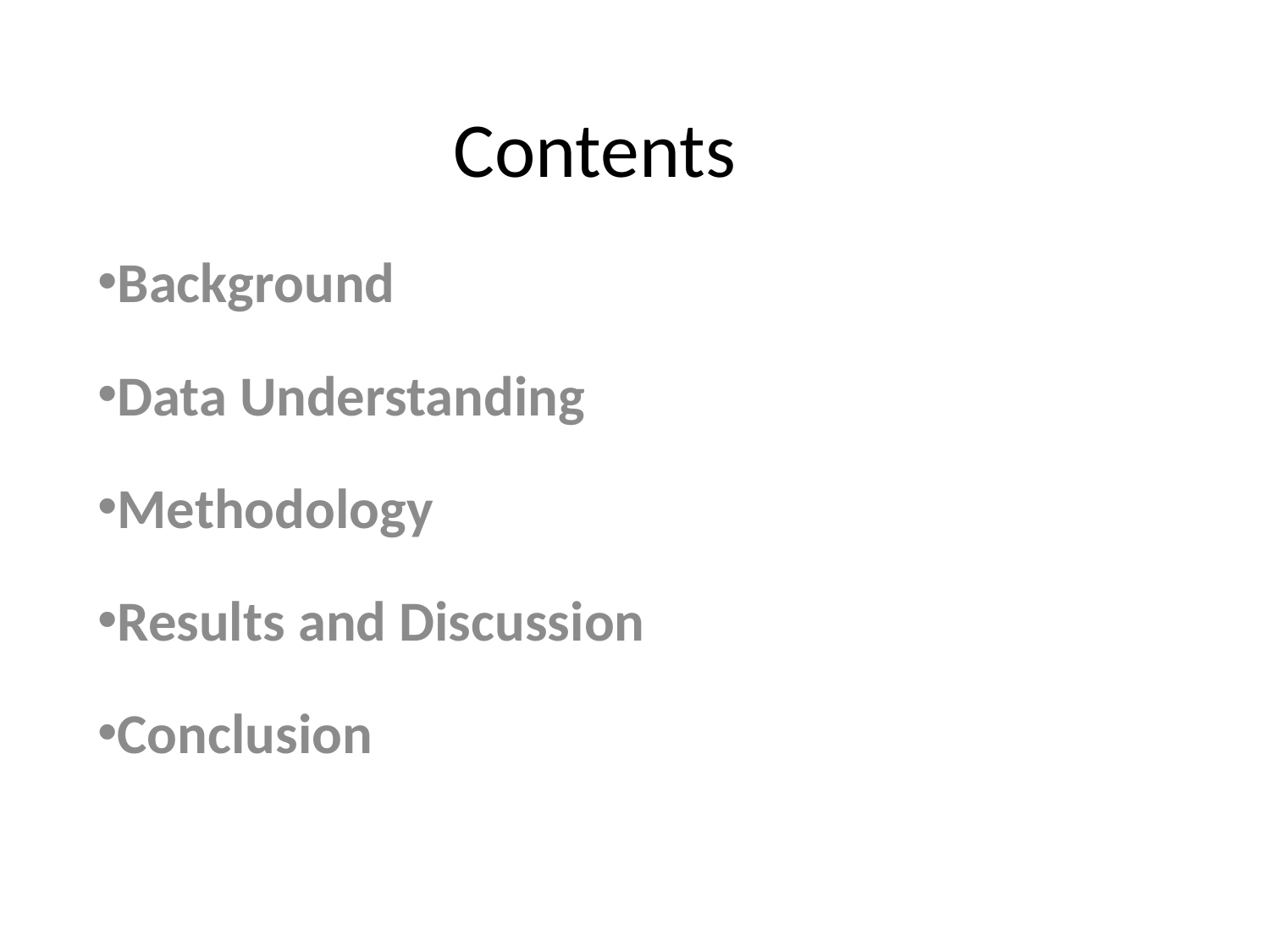

# Contents
Background
Data Understanding
Methodology
Results and Discussion
Conclusion